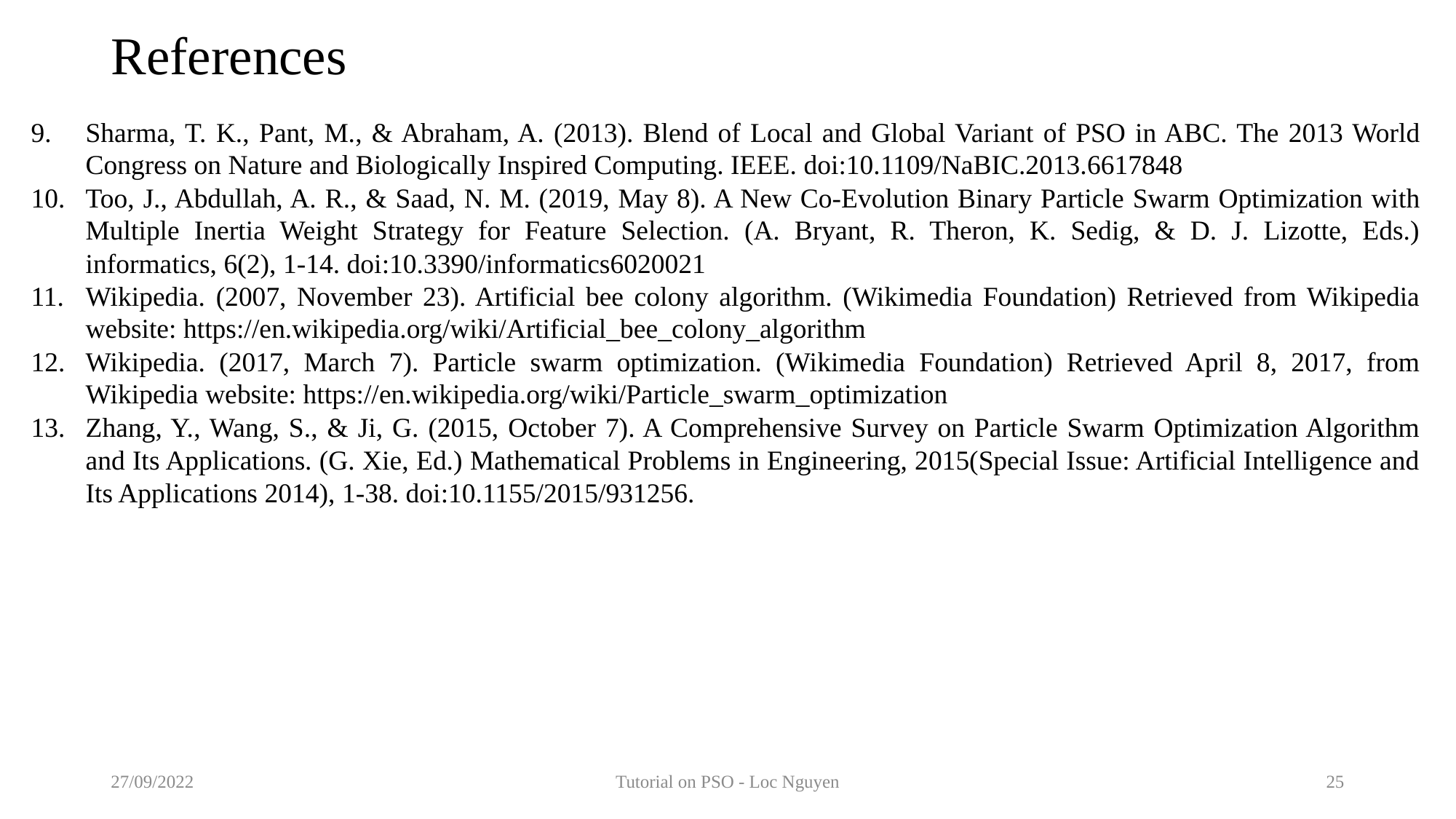

# References
Sharma, T. K., Pant, M., & Abraham, A. (2013). Blend of Local and Global Variant of PSO in ABC. The 2013 World Congress on Nature and Biologically Inspired Computing. IEEE. doi:10.1109/NaBIC.2013.6617848
Too, J., Abdullah, A. R., & Saad, N. M. (2019, May 8). A New Co-Evolution Binary Particle Swarm Optimization with Multiple Inertia Weight Strategy for Feature Selection. (A. Bryant, R. Theron, K. Sedig, & D. J. Lizotte, Eds.) informatics, 6(2), 1-14. doi:10.3390/informatics6020021
Wikipedia. (2007, November 23). Artificial bee colony algorithm. (Wikimedia Foundation) Retrieved from Wikipedia website: https://en.wikipedia.org/wiki/Artificial_bee_colony_algorithm
Wikipedia. (2017, March 7). Particle swarm optimization. (Wikimedia Foundation) Retrieved April 8, 2017, from Wikipedia website: https://en.wikipedia.org/wiki/Particle_swarm_optimization
Zhang, Y., Wang, S., & Ji, G. (2015, October 7). A Comprehensive Survey on Particle Swarm Optimization Algorithm and Its Applications. (G. Xie, Ed.) Mathematical Problems in Engineering, 2015(Special Issue: Artificial Intelligence and Its Applications 2014), 1-38. doi:10.1155/2015/931256.
27/09/2022
Tutorial on PSO - Loc Nguyen
25